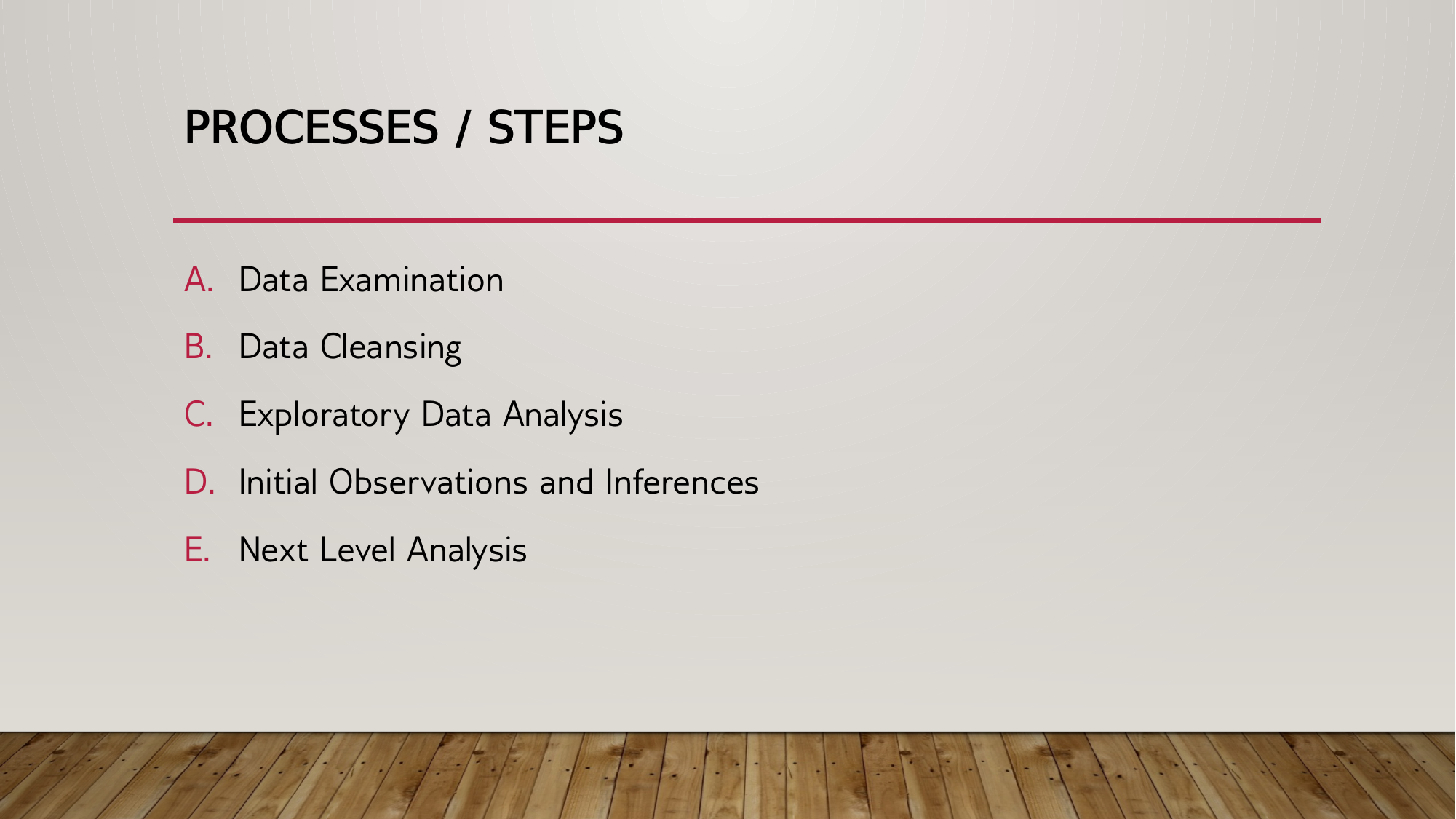

# PROCESSES / STEPS
Data Examination
Data Cleansing
Exploratory Data Analysis
Initial Observations and Inferences
Next Level Analysis